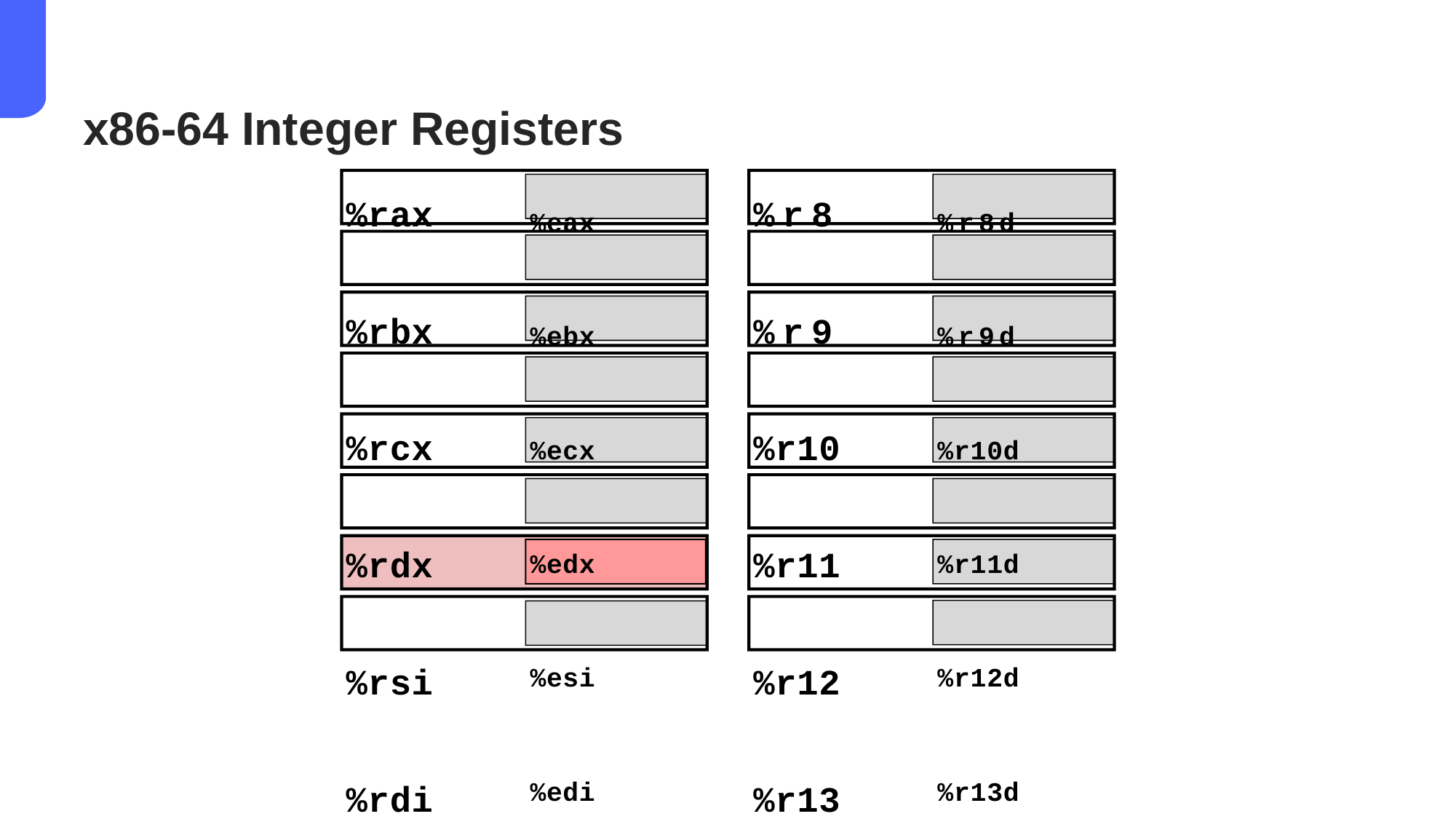

x86-64 Integer Registers

%rax
%rbx
%rcx
%rdx
%rsi
%rdi
%rsp
%rbp
%r8
%r9
%r10
%r11
%r12
%r13
%r14
%r15
%eax
%ebx
%ecx
%edx
%esi
%edi
%esp
%ebp
%r8d
%r9d
%r10d
%r11d
%r12d
%r13d
%r14d
%r15d